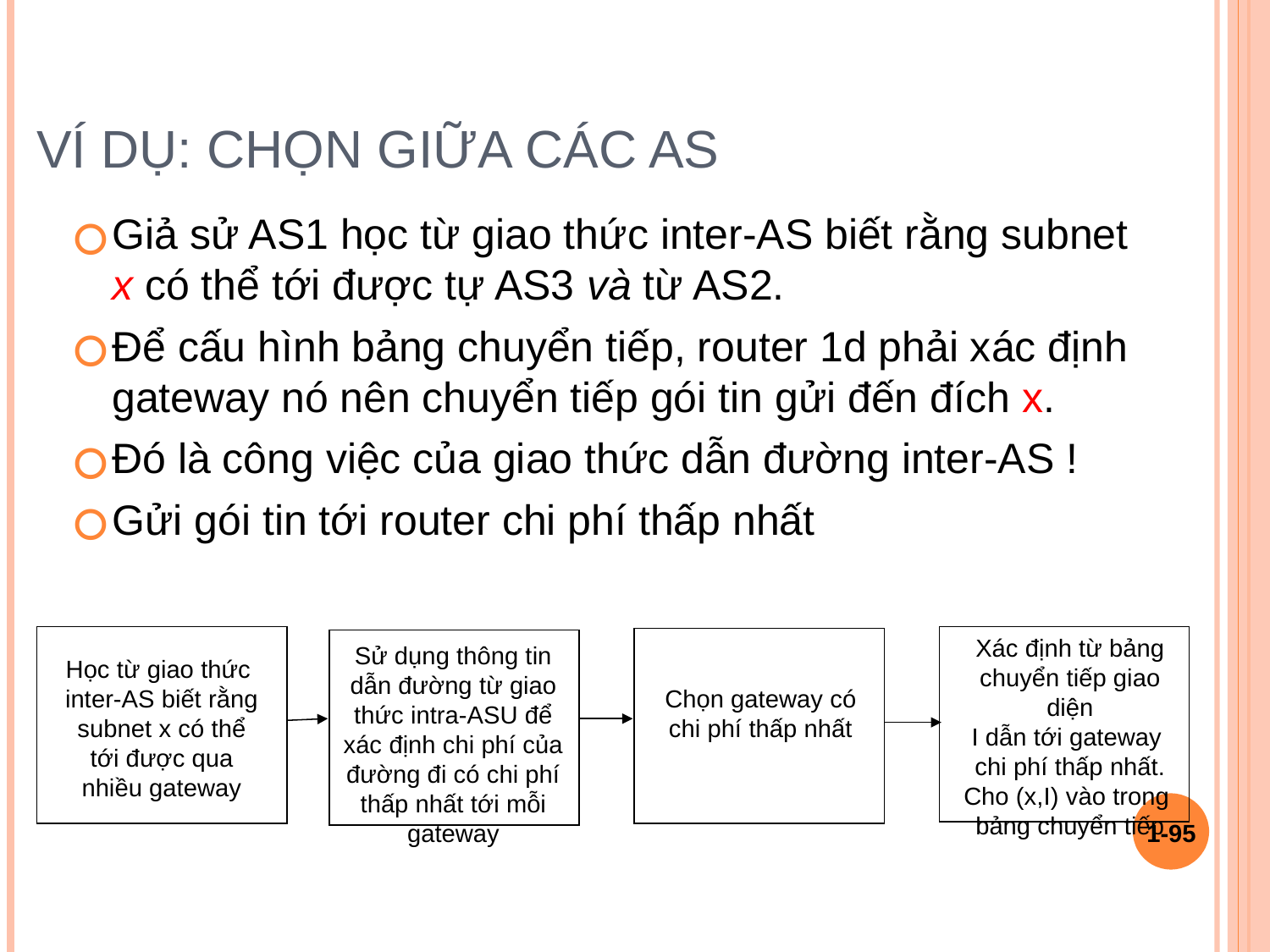

# Ví dụ: Chọn giữa các AS
Giả sử AS1 học từ giao thức inter-AS biết rằng subnet x có thể tới được tự AS3 và từ AS2.
Để cấu hình bảng chuyển tiếp, router 1d phải xác định gateway nó nên chuyển tiếp gói tin gửi đến đích x.
Đó là công việc của giao thức dẫn đường inter-AS !
Gửi gói tin tới router chi phí thấp nhất

Xác định từ bảng
chuyển tiếp giao diện
I dẫn tới gateway
chi phí thấp nhất.
Cho (x,I) vào trong
bảng chuyển tiếp

Sử dụng thông tin
dẫn đường từ giao thức intra-ASU để xác định chi phí của đường đi có chi phí thấp nhất tới mỗi gateway
Học từ giao thức
inter-AS biết rằng
subnet x có thể
 tới được qua
nhiều gateway

Chọn gateway có chi phí thấp nhất

1-95